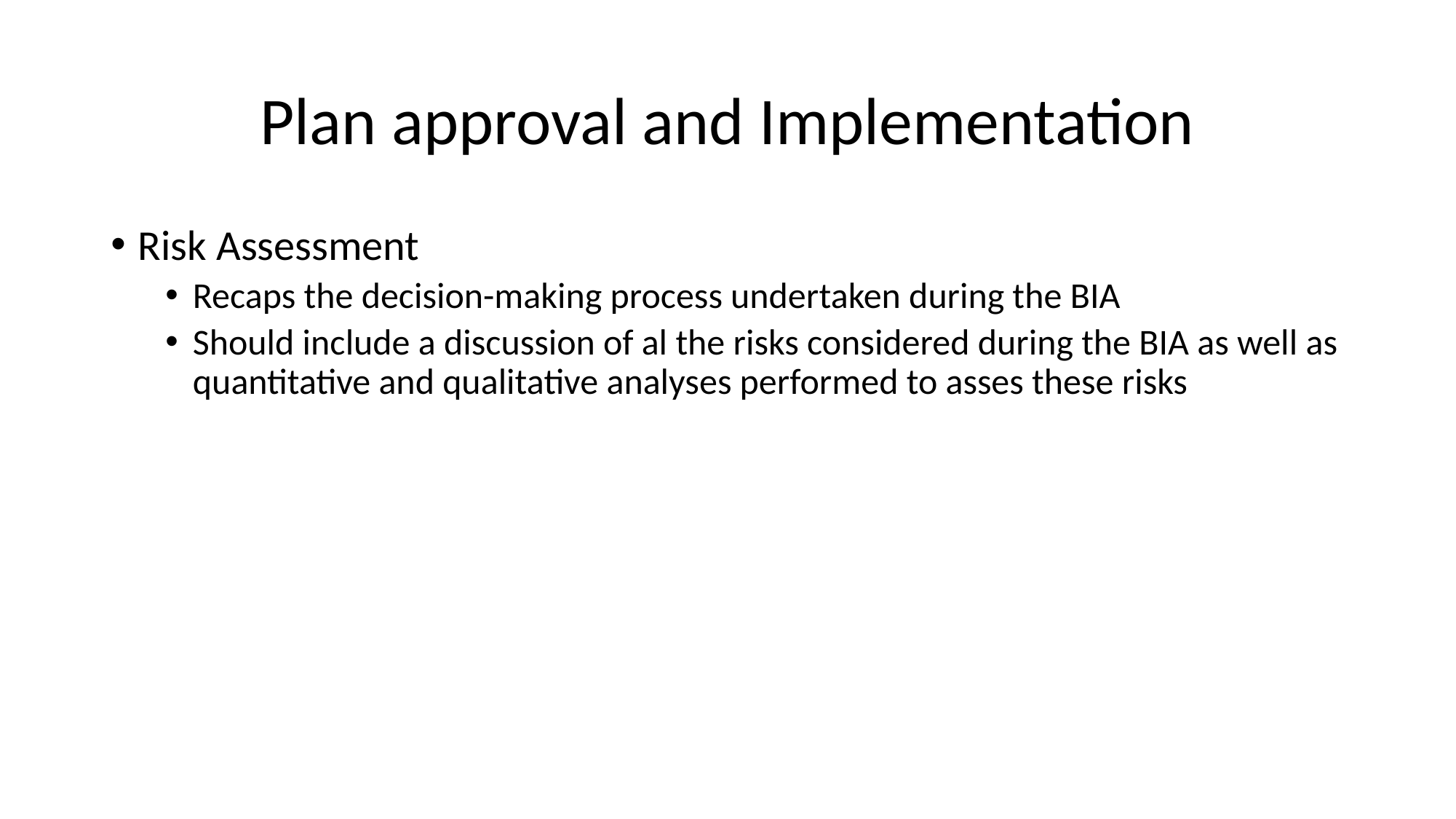

# Plan approval and Implementation
Risk Assessment
Recaps the decision-making process undertaken during the BIA
Should include a discussion of al the risks considered during the BIA as well as quantitative and qualitative analyses performed to asses these risks